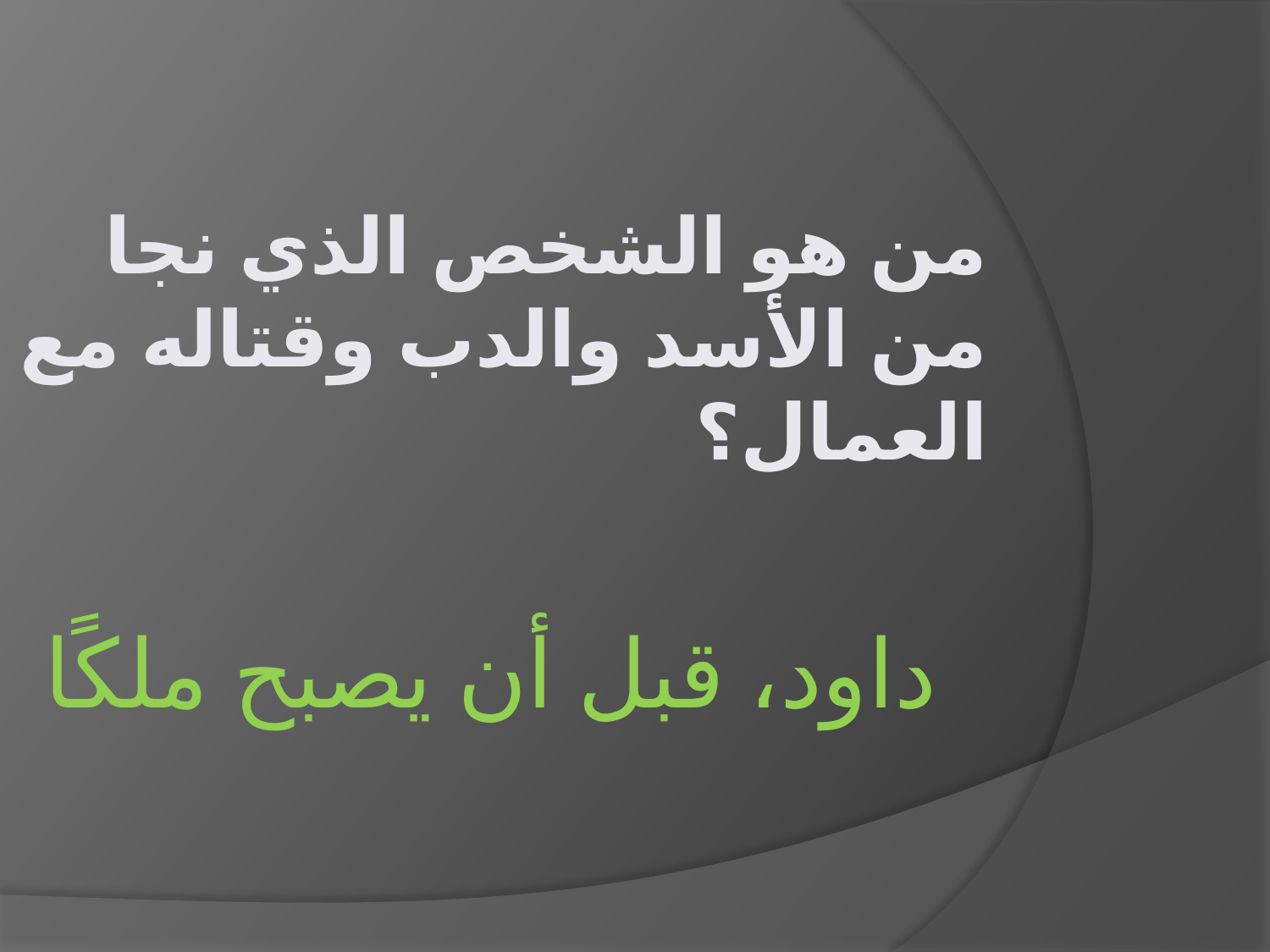

# من هو الشخص الذي نجا من الأسد والدب وقتاله مع العمال؟
داود، قبل أن يصبح ملكًا